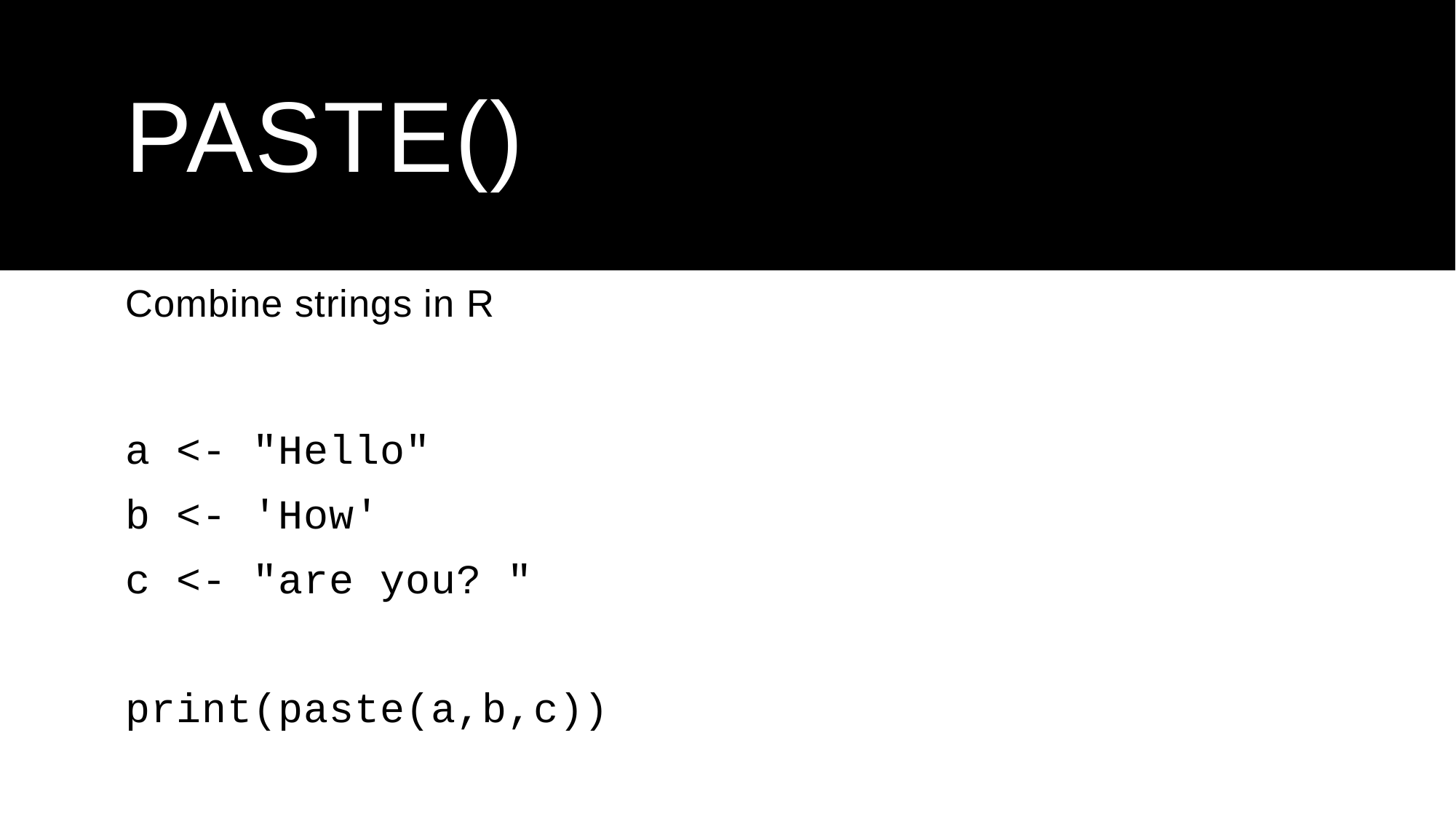

# Paste()
Combine strings in R

a <- "Hello"
b <- 'How'
c <- "are you? "

print(paste(a,b,c))